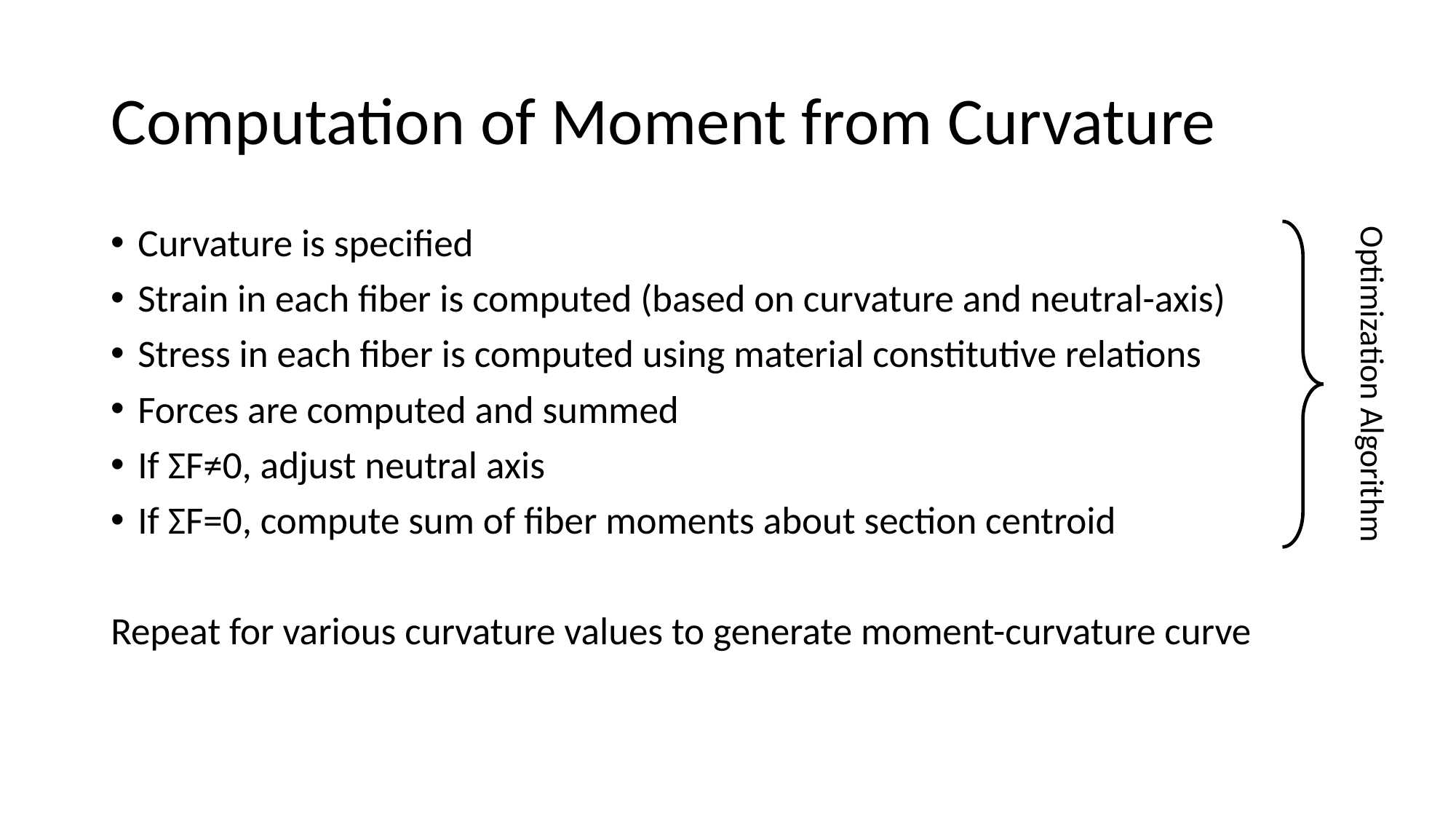

# Computation of Moment from Curvature
Optimization Algorithm
Curvature is specified
Strain in each fiber is computed (based on curvature and neutral-axis)
Stress in each fiber is computed using material constitutive relations
Forces are computed and summed
If ΣF≠0, adjust neutral axis
If ΣF=0, compute sum of fiber moments about section centroid

Repeat for various curvature values to generate moment-curvature curve